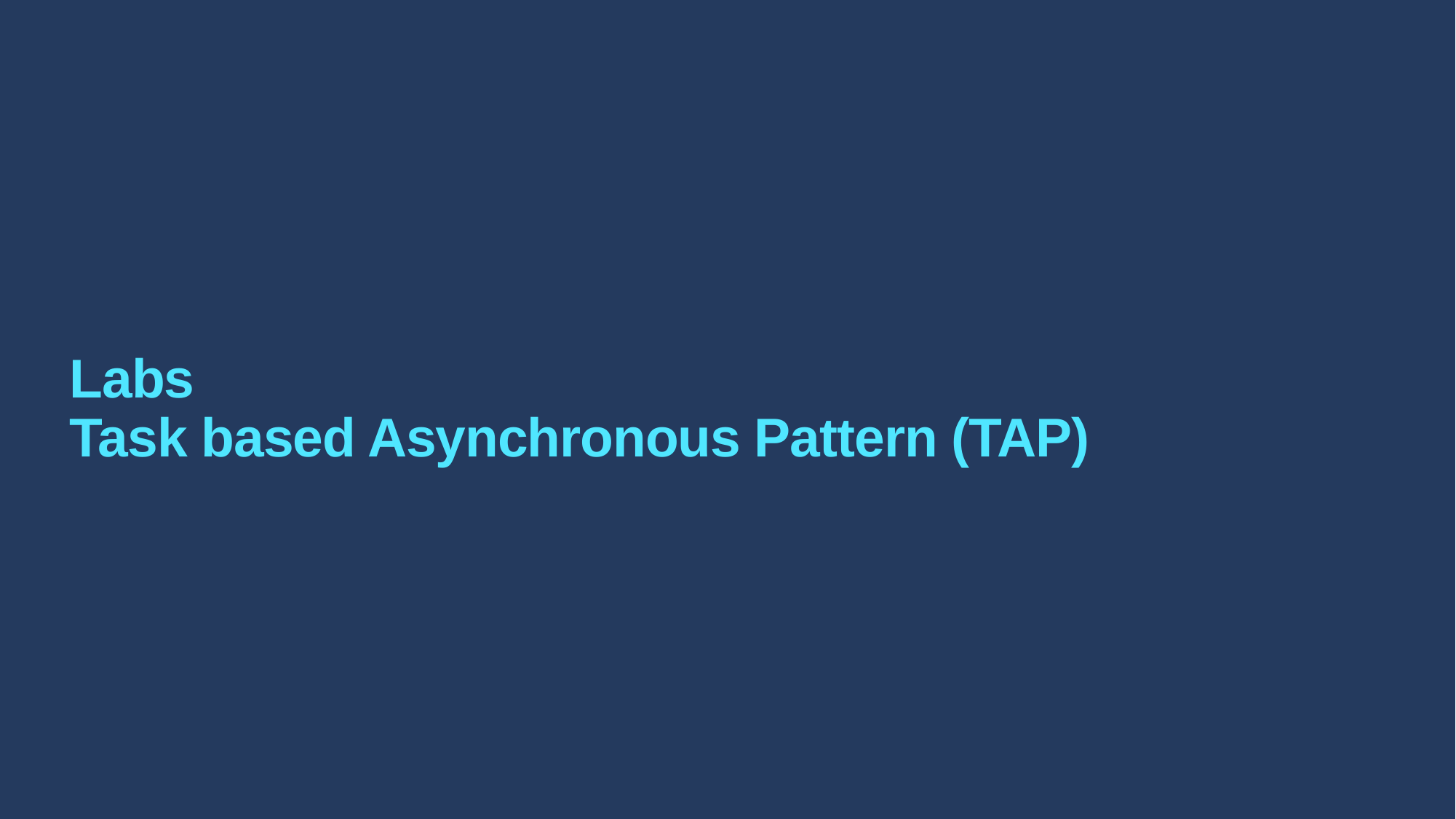

# Labs Task based Asynchronous Pattern (TAP)